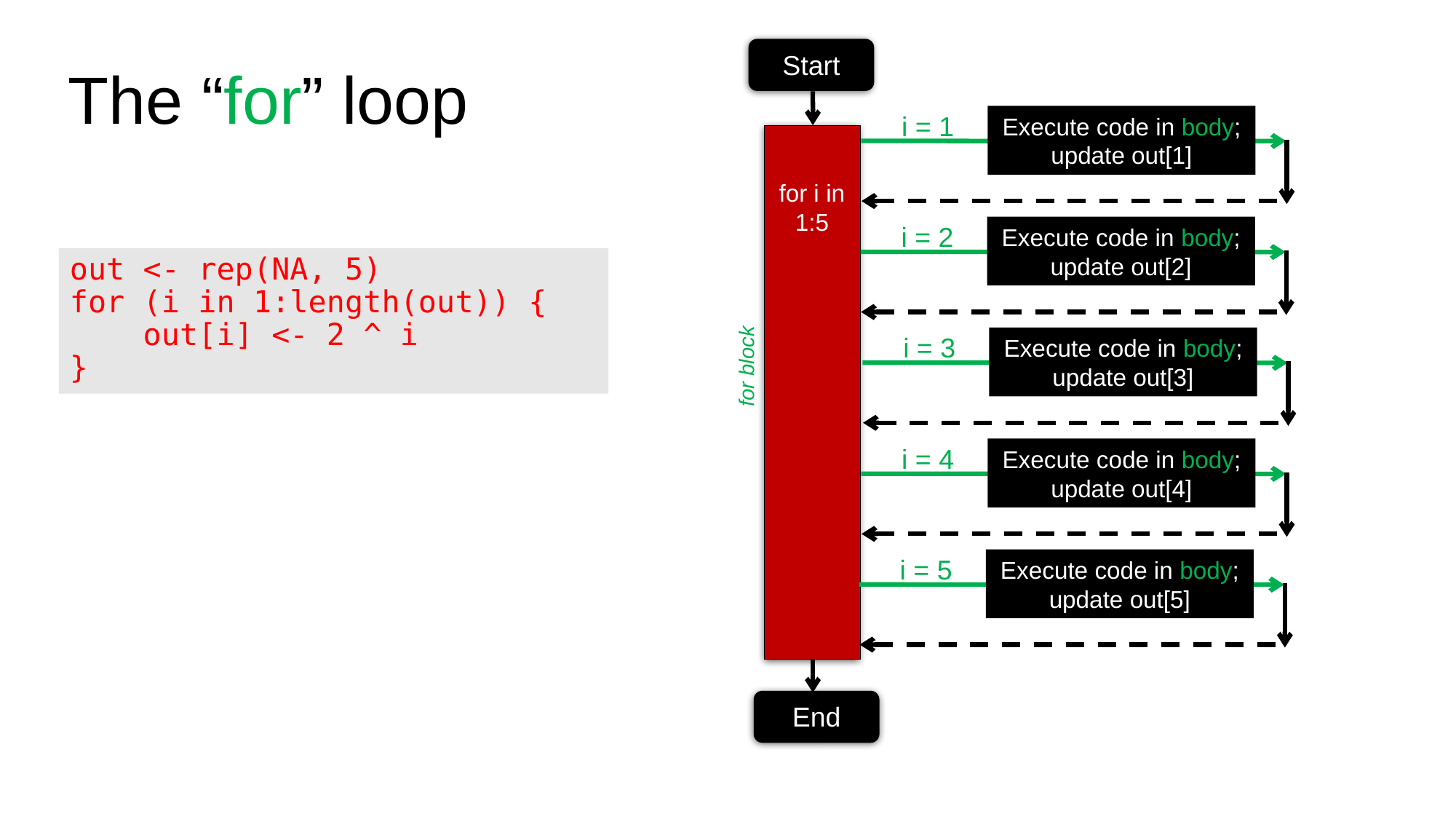

# The “for” loop

Start
i = 1
Execute code in body; update out[1]

for i in 1:5
i = 2
Execute code in body; update out[2]
i = 3
Execute code in body; update out[3]
for block
i = 4
Execute code in body; update out[4]
i = 5
Execute code in body; update out[5]

End
out <- rep(NA, 5)
for (i in 1:length(out)) {
    out[i] <- 2 ^ i
}